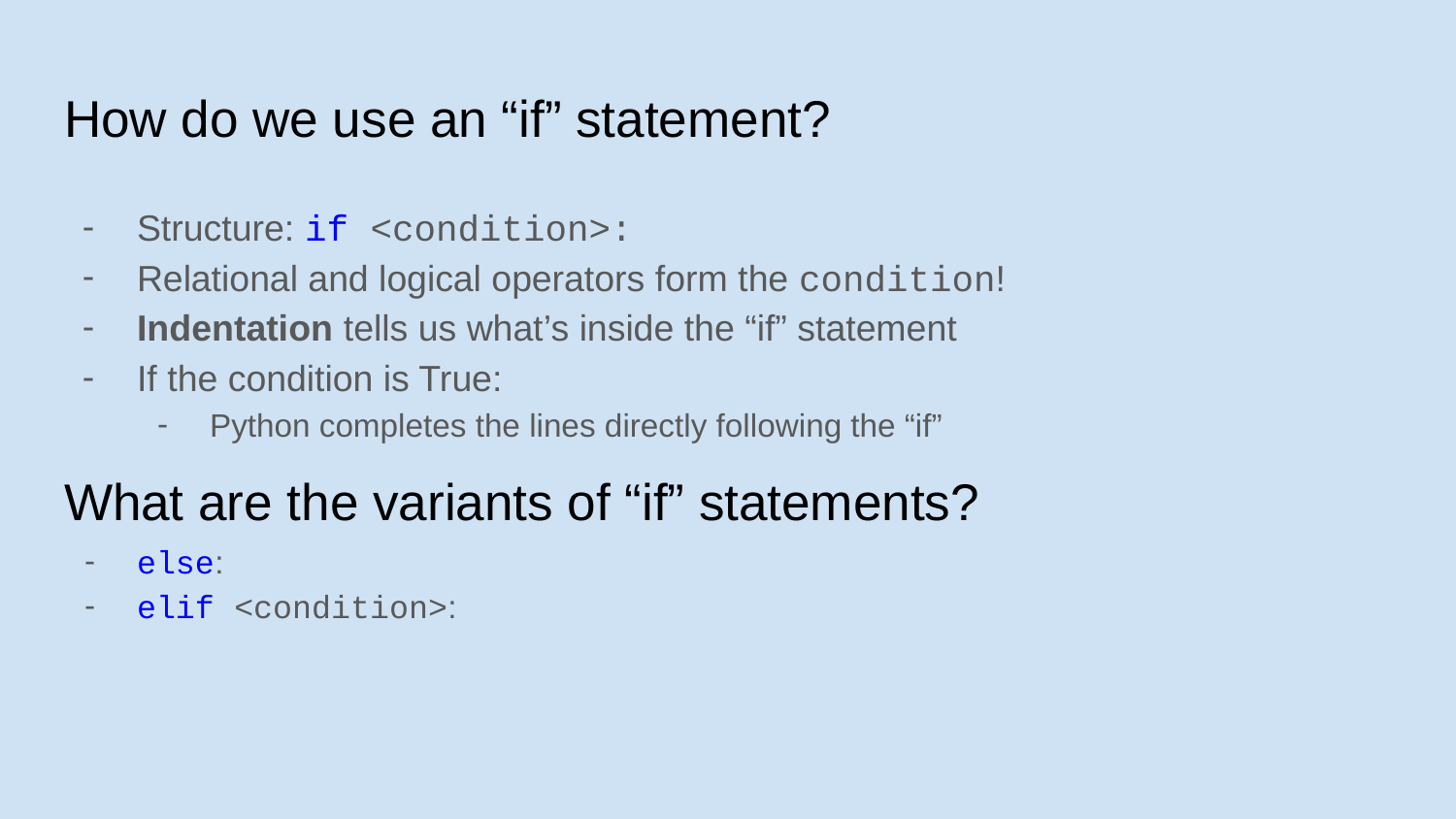

# How do we use an “if” statement?
Structure: if <condition>:
Relational and logical operators form the condition!
Indentation tells us what’s inside the “if” statement
If the condition is True:
Python completes the lines directly following the “if”

else:
elif <condition>:
What are the variants of “if” statements?